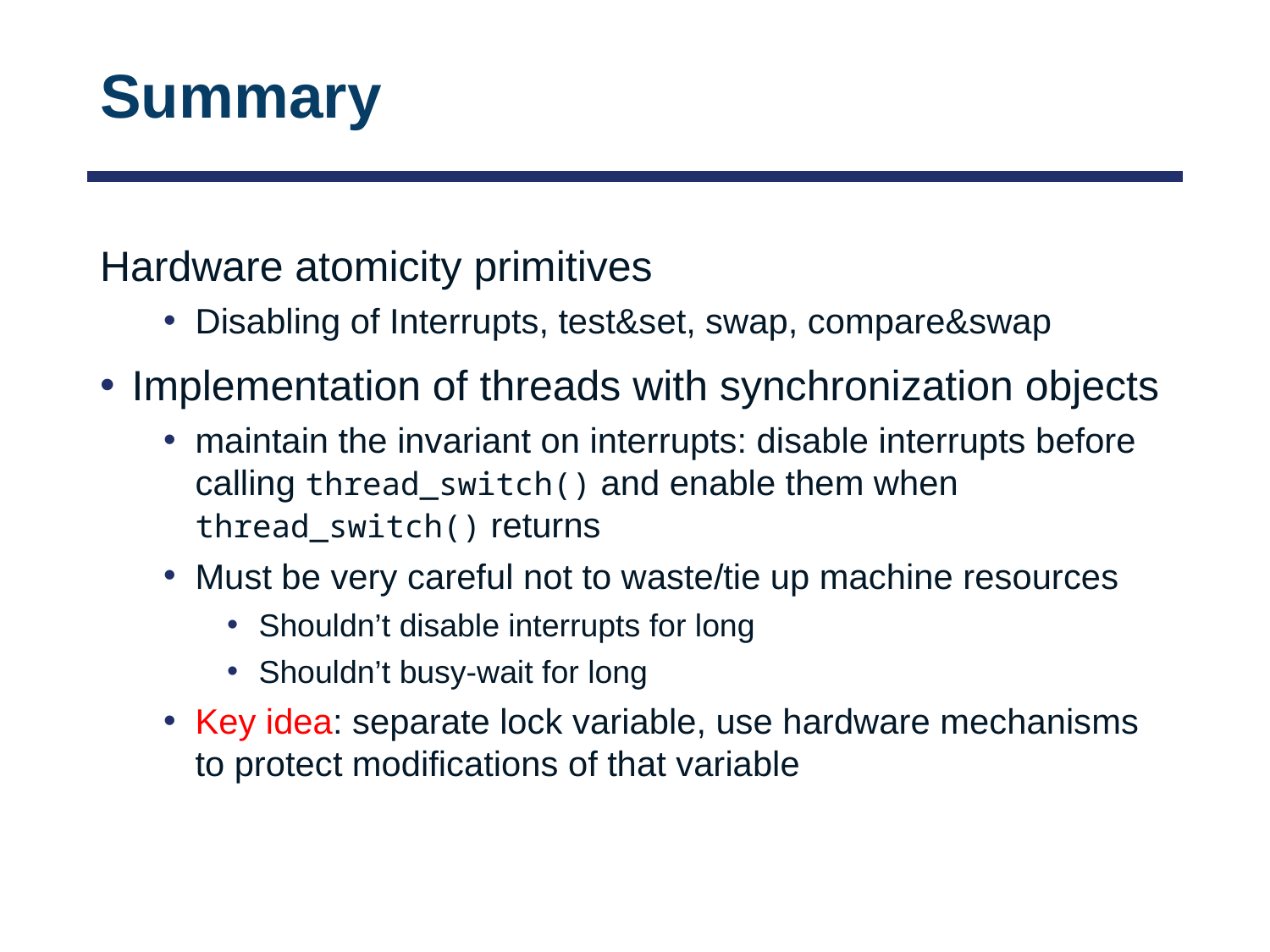

# Summary
Hardware atomicity primitives
Disabling of Interrupts, test&set, swap, compare&swap
Implementation of threads with synchronization objects
maintain the invariant on interrupts: disable interrupts before calling thread_switch() and enable them when thread_switch() returns
Must be very careful not to waste/tie up machine resources
Shouldn’t disable interrupts for long
Shouldn’t busy-wait for long
Key idea: separate lock variable, use hardware mechanisms to protect modifications of that variable